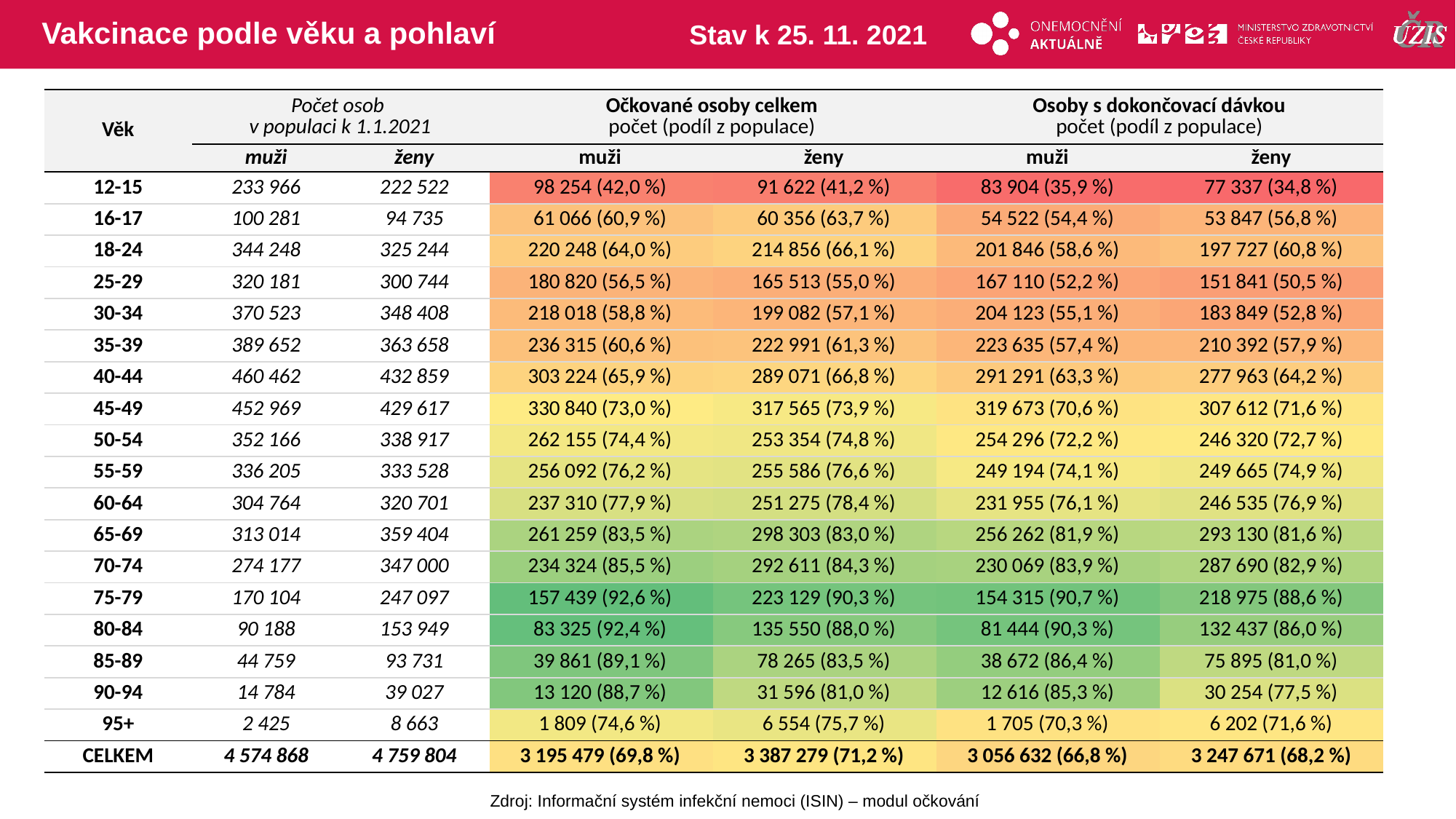

# Vakcinace podle věku a pohlaví
Stav k 25. 11. 2021
| Věk | Počet osob v populaci k 1.1.2021 |  | Očkované osoby celkem počet (podíl z populace) |  | Osoby s dokončovací dávkou počet (podíl z populace) |  |
| --- | --- | --- | --- | --- | --- | --- |
|  | muži | ženy | muži | ženy | muži | ženy |
| 12-15 | 233 966 | 222 522 | 98 254 (42,0 %) | 91 622 (41,2 %) | 83 904 (35,9 %) | 77 337 (34,8 %) |
| 16-17 | 100 281 | 94 735 | 61 066 (60,9 %) | 60 356 (63,7 %) | 54 522 (54,4 %) | 53 847 (56,8 %) |
| 18-24 | 344 248 | 325 244 | 220 248 (64,0 %) | 214 856 (66,1 %) | 201 846 (58,6 %) | 197 727 (60,8 %) |
| 25-29 | 320 181 | 300 744 | 180 820 (56,5 %) | 165 513 (55,0 %) | 167 110 (52,2 %) | 151 841 (50,5 %) |
| 30-34 | 370 523 | 348 408 | 218 018 (58,8 %) | 199 082 (57,1 %) | 204 123 (55,1 %) | 183 849 (52,8 %) |
| 35-39 | 389 652 | 363 658 | 236 315 (60,6 %) | 222 991 (61,3 %) | 223 635 (57,4 %) | 210 392 (57,9 %) |
| 40-44 | 460 462 | 432 859 | 303 224 (65,9 %) | 289 071 (66,8 %) | 291 291 (63,3 %) | 277 963 (64,2 %) |
| 45-49 | 452 969 | 429 617 | 330 840 (73,0 %) | 317 565 (73,9 %) | 319 673 (70,6 %) | 307 612 (71,6 %) |
| 50-54 | 352 166 | 338 917 | 262 155 (74,4 %) | 253 354 (74,8 %) | 254 296 (72,2 %) | 246 320 (72,7 %) |
| 55-59 | 336 205 | 333 528 | 256 092 (76,2 %) | 255 586 (76,6 %) | 249 194 (74,1 %) | 249 665 (74,9 %) |
| 60-64 | 304 764 | 320 701 | 237 310 (77,9 %) | 251 275 (78,4 %) | 231 955 (76,1 %) | 246 535 (76,9 %) |
| 65-69 | 313 014 | 359 404 | 261 259 (83,5 %) | 298 303 (83,0 %) | 256 262 (81,9 %) | 293 130 (81,6 %) |
| 70-74 | 274 177 | 347 000 | 234 324 (85,5 %) | 292 611 (84,3 %) | 230 069 (83,9 %) | 287 690 (82,9 %) |
| 75-79 | 170 104 | 247 097 | 157 439 (92,6 %) | 223 129 (90,3 %) | 154 315 (90,7 %) | 218 975 (88,6 %) |
| 80-84 | 90 188 | 153 949 | 83 325 (92,4 %) | 135 550 (88,0 %) | 81 444 (90,3 %) | 132 437 (86,0 %) |
| 85-89 | 44 759 | 93 731 | 39 861 (89,1 %) | 78 265 (83,5 %) | 38 672 (86,4 %) | 75 895 (81,0 %) |
| 90-94 | 14 784 | 39 027 | 13 120 (88,7 %) | 31 596 (81,0 %) | 12 616 (85,3 %) | 30 254 (77,5 %) |
| 95+ | 2 425 | 8 663 | 1 809 (74,6 %) | 6 554 (75,7 %) | 1 705 (70,3 %) | 6 202 (71,6 %) |
| CELKEM | 4 574 868 | 4 759 804 | 3 195 479 (69,8 %) | 3 387 279 (71,2 %) | 3 056 632 (66,8 %) | 3 247 671 (68,2 %) |
|  |  |  |  |
| --- | --- | --- | --- |
|  |  |  |  |
|  |  |  |  |
|  |  |  |  |
|  |  |  |  |
|  |  |  |  |
|  |  |  |  |
|  |  |  |  |
|  |  |  |  |
|  |  |  |  |
|  |  |  |  |
|  |  |  |  |
|  |  |  |  |
|  |  |  |  |
|  |  |  |  |
|  |  |  |  |
|  |  |  |  |
|  |  |  |  |
|  |  |  |  |
Zdroj: Informační systém infekční nemoci (ISIN) – modul očkování